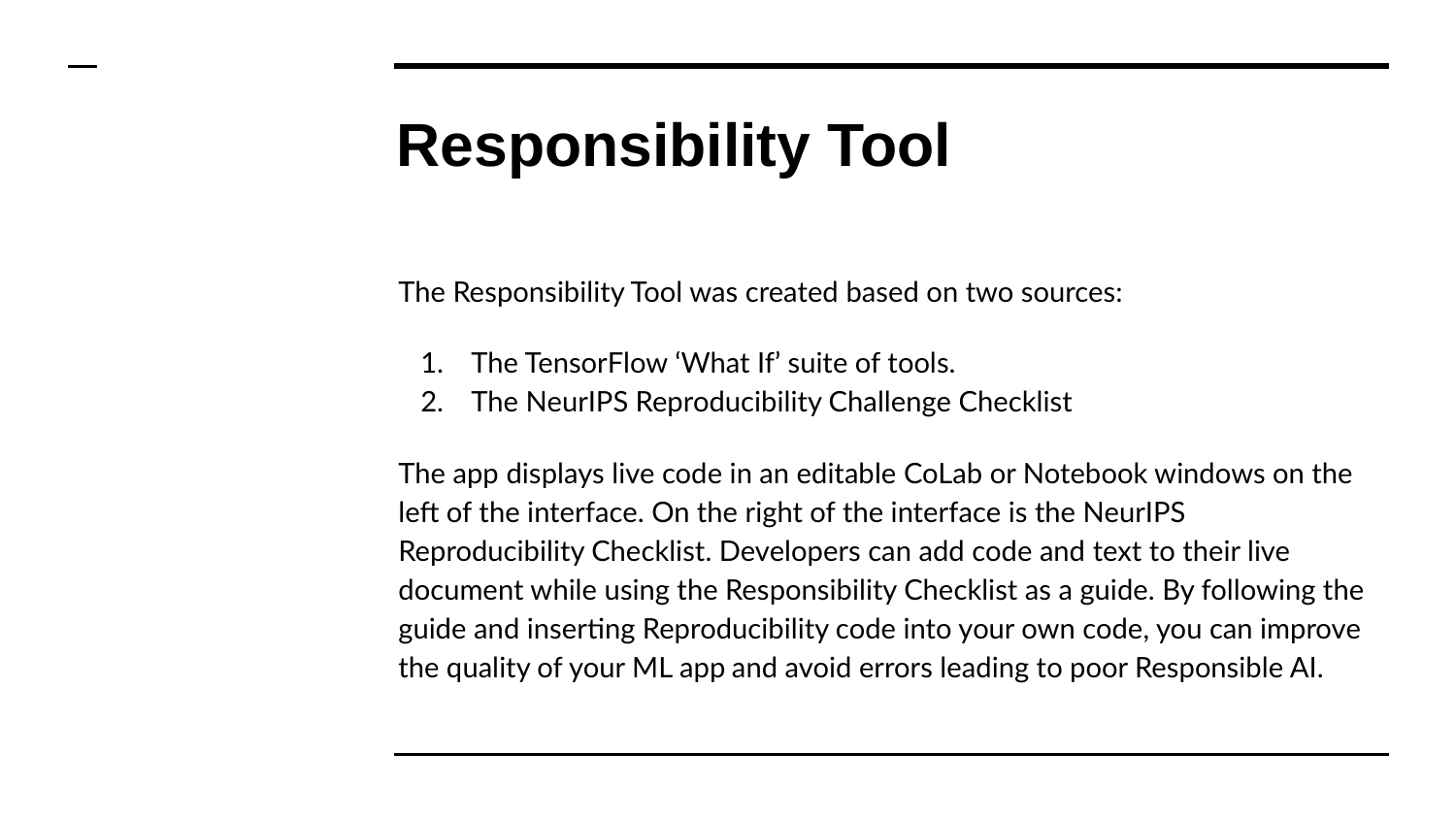

# Responsibility Tool
The Responsibility Tool was created based on two sources:
The TensorFlow ‘What If’ suite of tools.
The NeurIPS Reproducibility Challenge Checklist
The app displays live code in an editable CoLab or Notebook windows on the left of the interface. On the right of the interface is the NeurIPS Reproducibility Checklist. Developers can add code and text to their live document while using the Responsibility Checklist as a guide. By following the guide and inserting Reproducibility code into your own code, you can improve the quality of your ML app and avoid errors leading to poor Responsible AI.